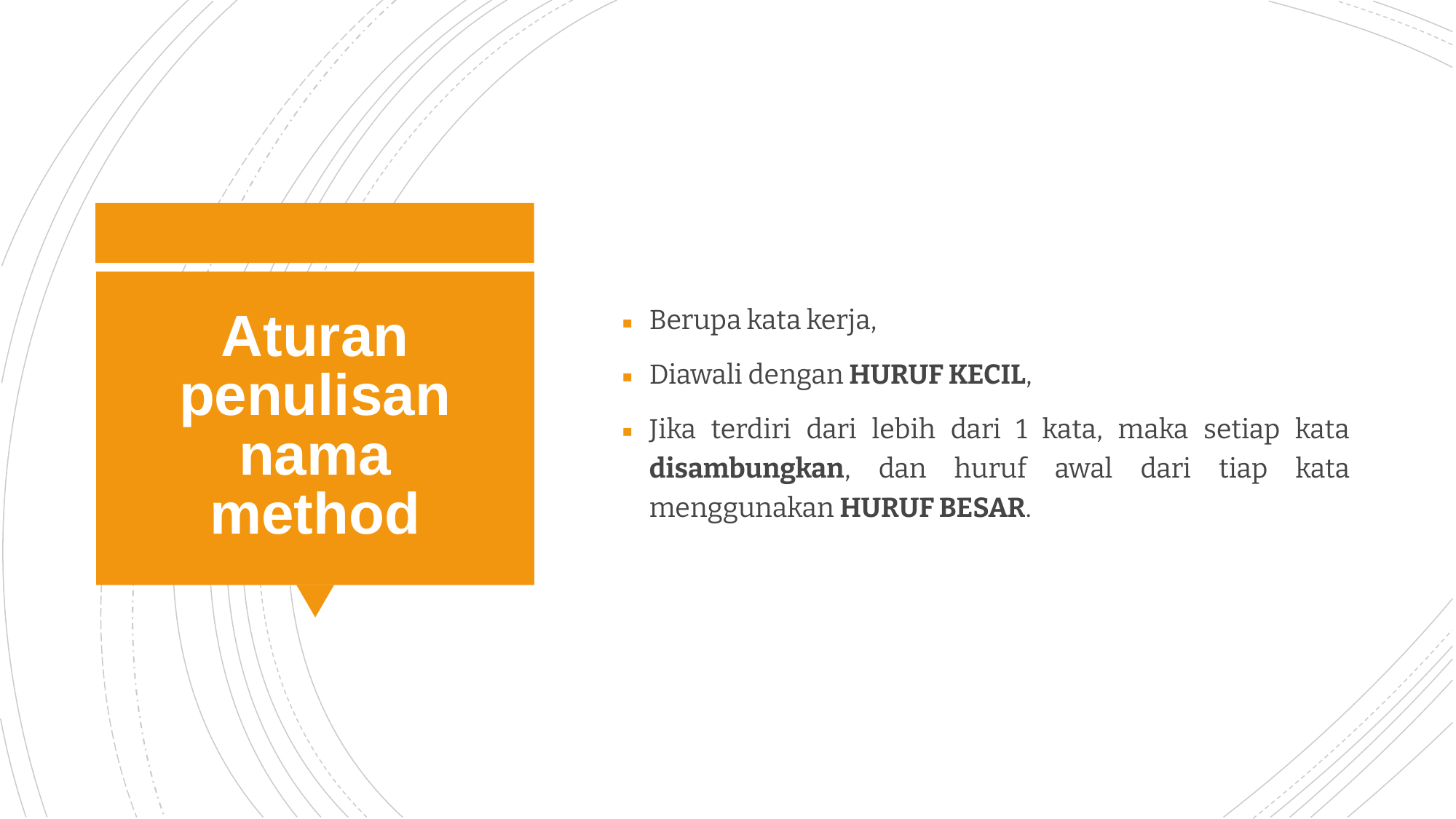

Berupa kata kerja,
Diawali dengan HURUF KECIL,
Jika terdiri dari lebih dari 1 kata, maka setiap kata disambungkan, dan huruf awal dari tiap kata menggunakan HURUF BESAR.
# Aturan penulisan nama method